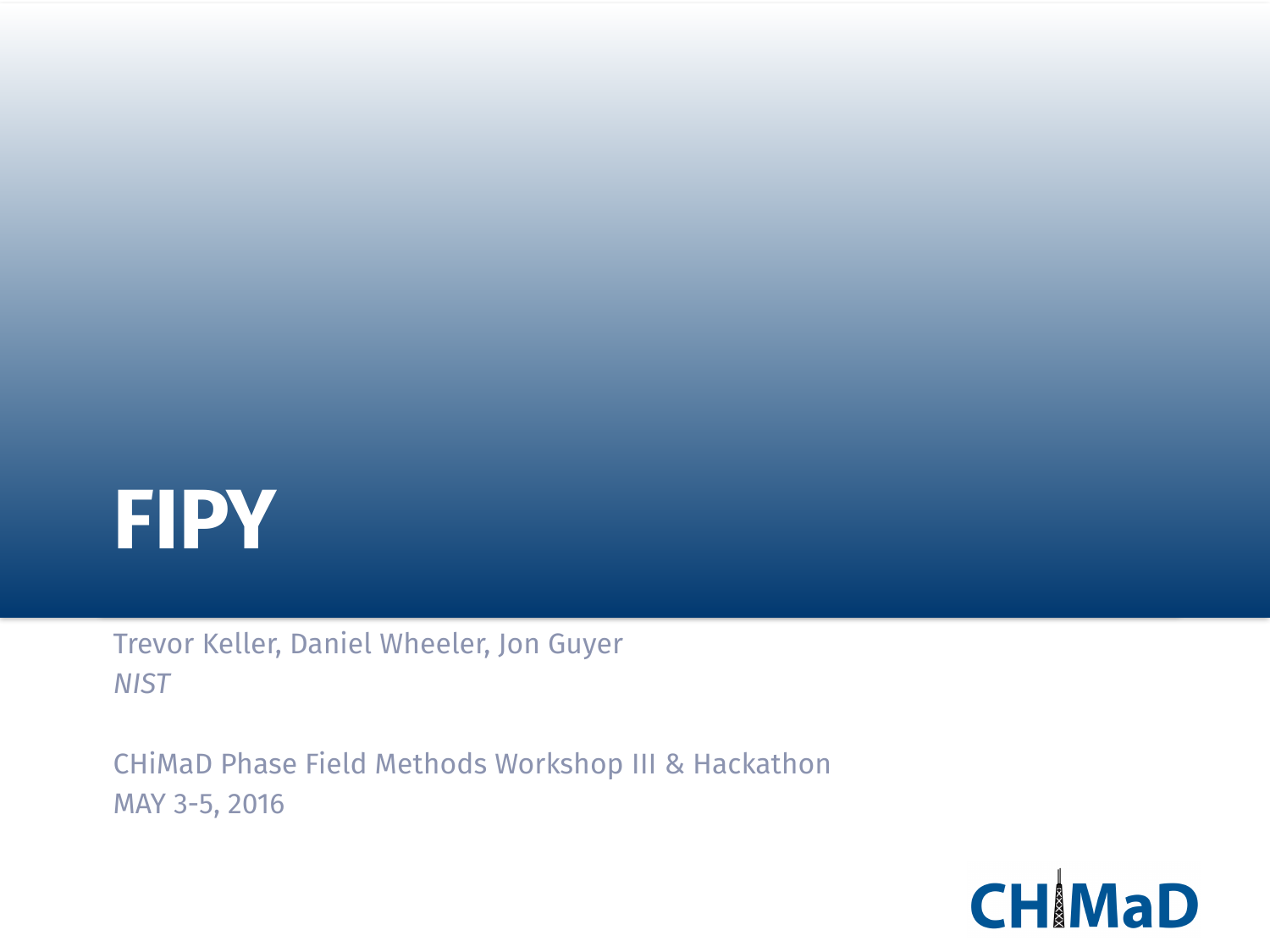

# FIpY
Trevor Keller, Daniel Wheeler, Jon Guyer
NIST

CHiMaD Phase Field Methods Workshop III & Hackathon
MAY 3-5, 2016